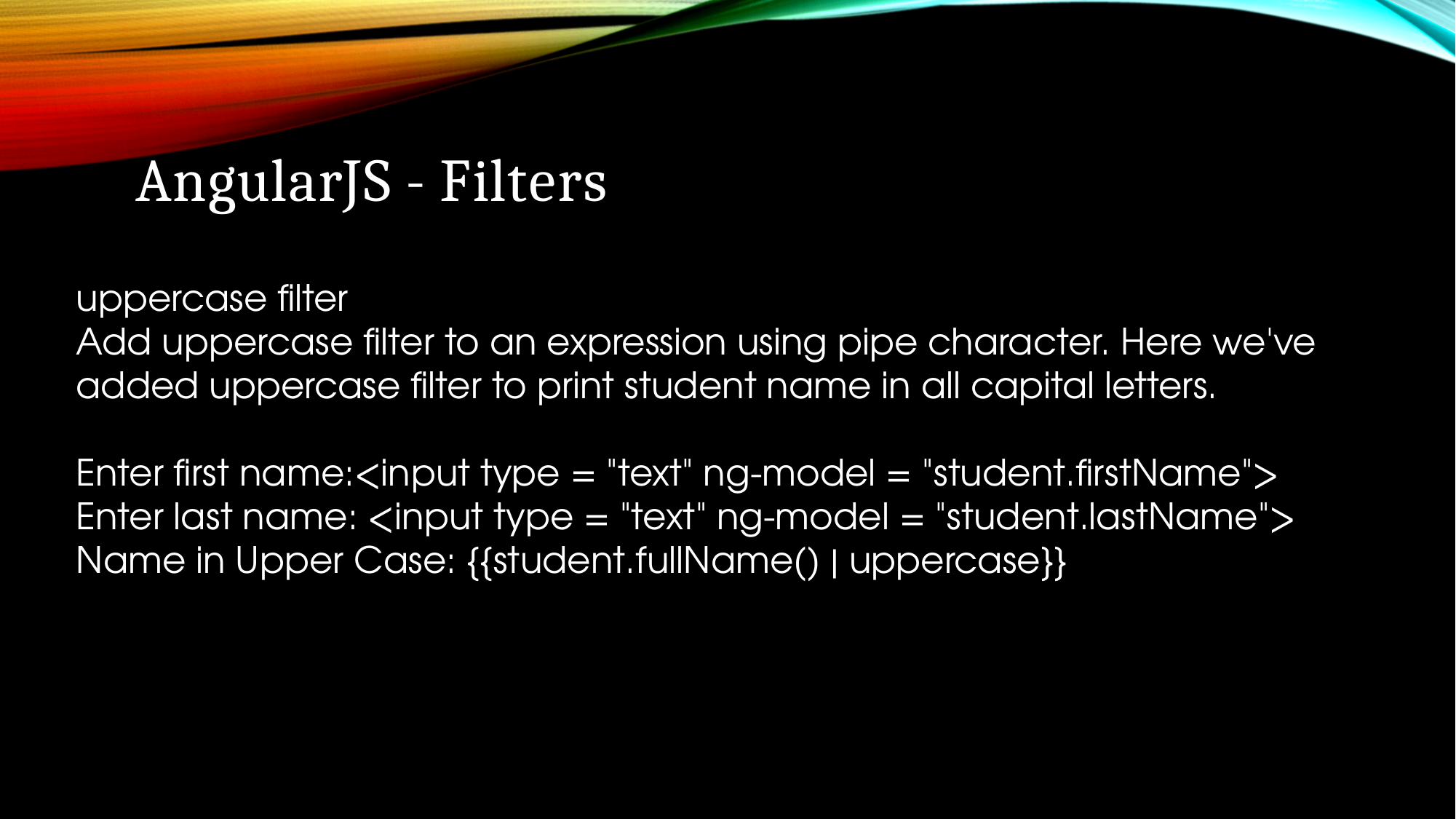

AngularJS - Filters
uppercase filter
Add uppercase filter to an expression using pipe character. Here we've added uppercase filter to print student name in all capital letters.

Enter first name:<input type = "text" ng-model = "student.firstName">
Enter last name: <input type = "text" ng-model = "student.lastName">
Name in Upper Case: {{student.fullName() | uppercase}}